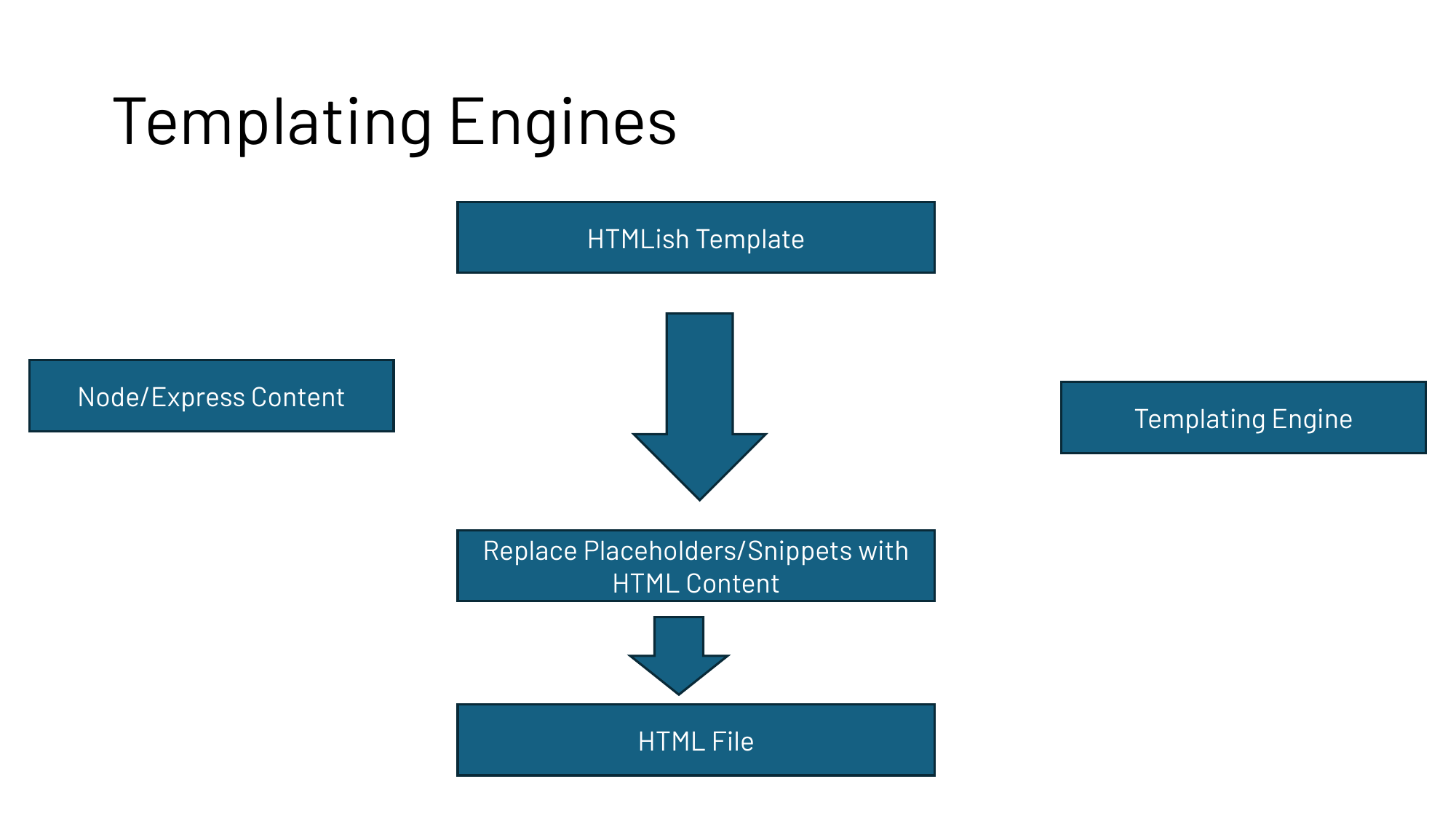

# Templating Engines
HTMLish Template

Node/Express Content
Templating Engine
Replace Placeholders/Snippets with HTML Content

HTML File